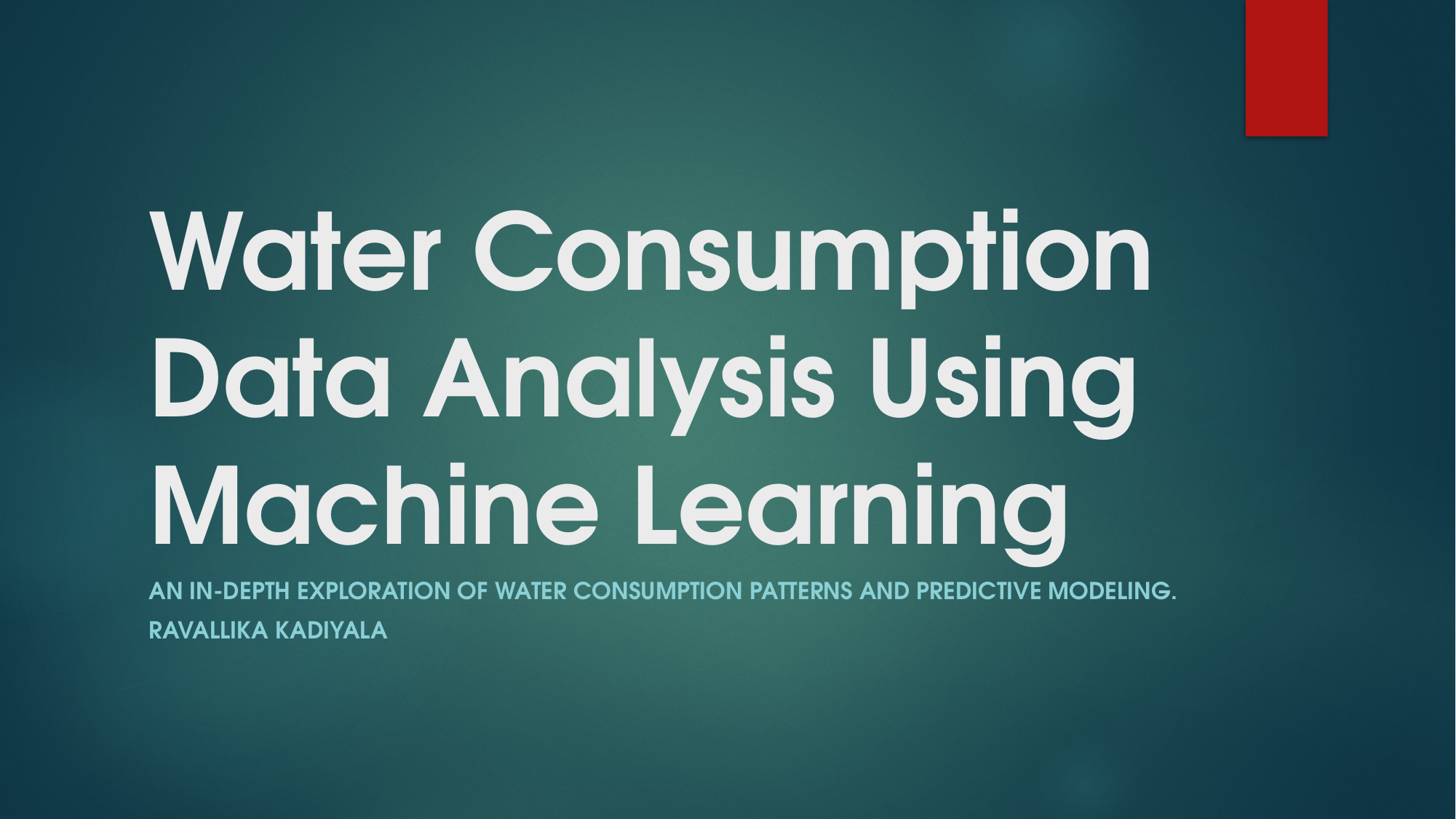

# Water Consumption Data Analysis Using Machine Learning
An in-depth exploration of water consumption patterns and predictive modeling.
Ravallika Kadiyala